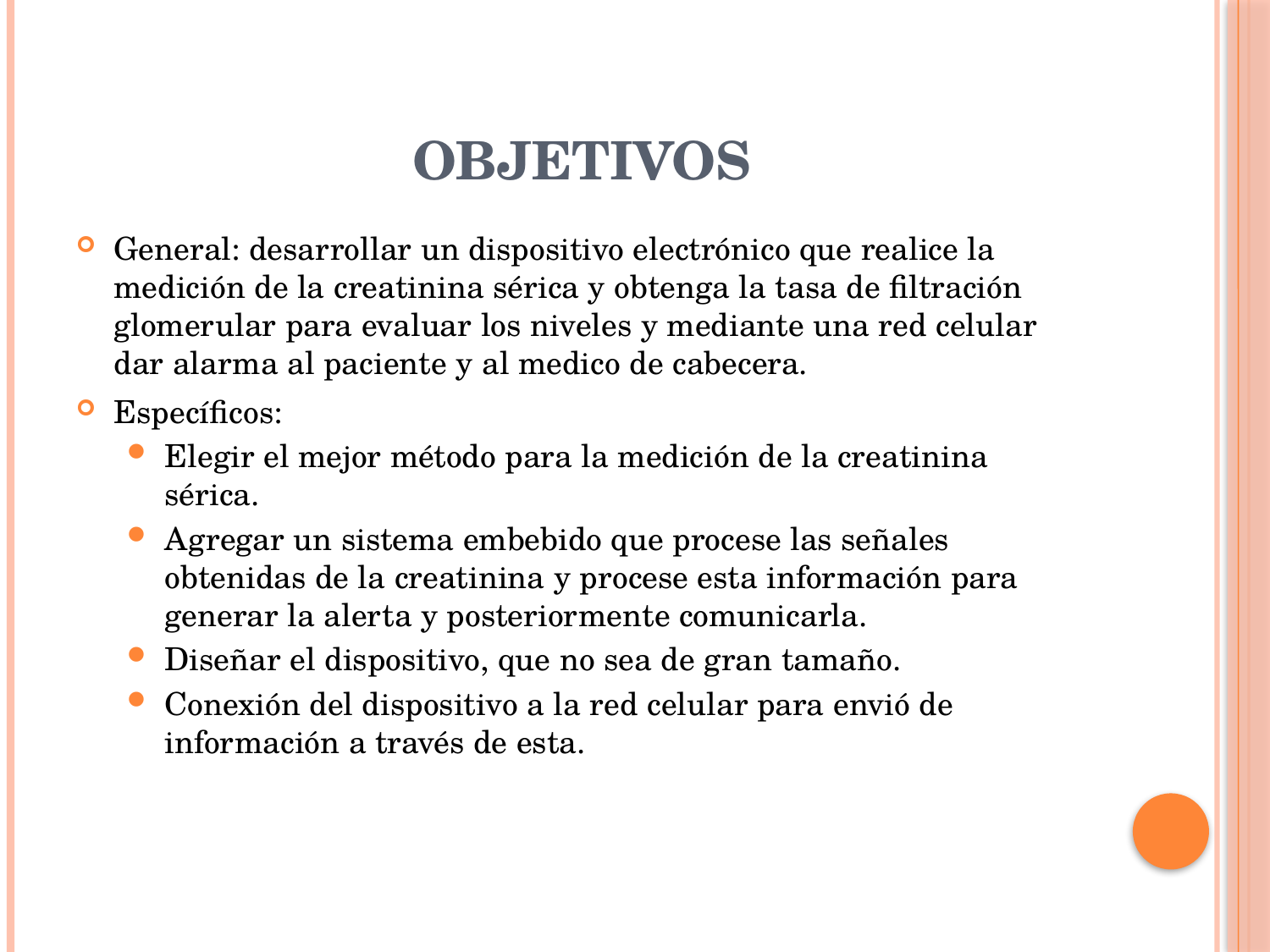

# OBJETIVOS
General: desarrollar un dispositivo electrónico que realice la medición de la creatinina sérica y obtenga la tasa de filtración glomerular para evaluar los niveles y mediante una red celular dar alarma al paciente y al medico de cabecera.
Específicos:
Elegir el mejor método para la medición de la creatinina sérica.
Agregar un sistema embebido que procese las señales obtenidas de la creatinina y procese esta información para generar la alerta y posteriormente comunicarla.
Diseñar el dispositivo, que no sea de gran tamaño.
Conexión del dispositivo a la red celular para envió de información a través de esta.